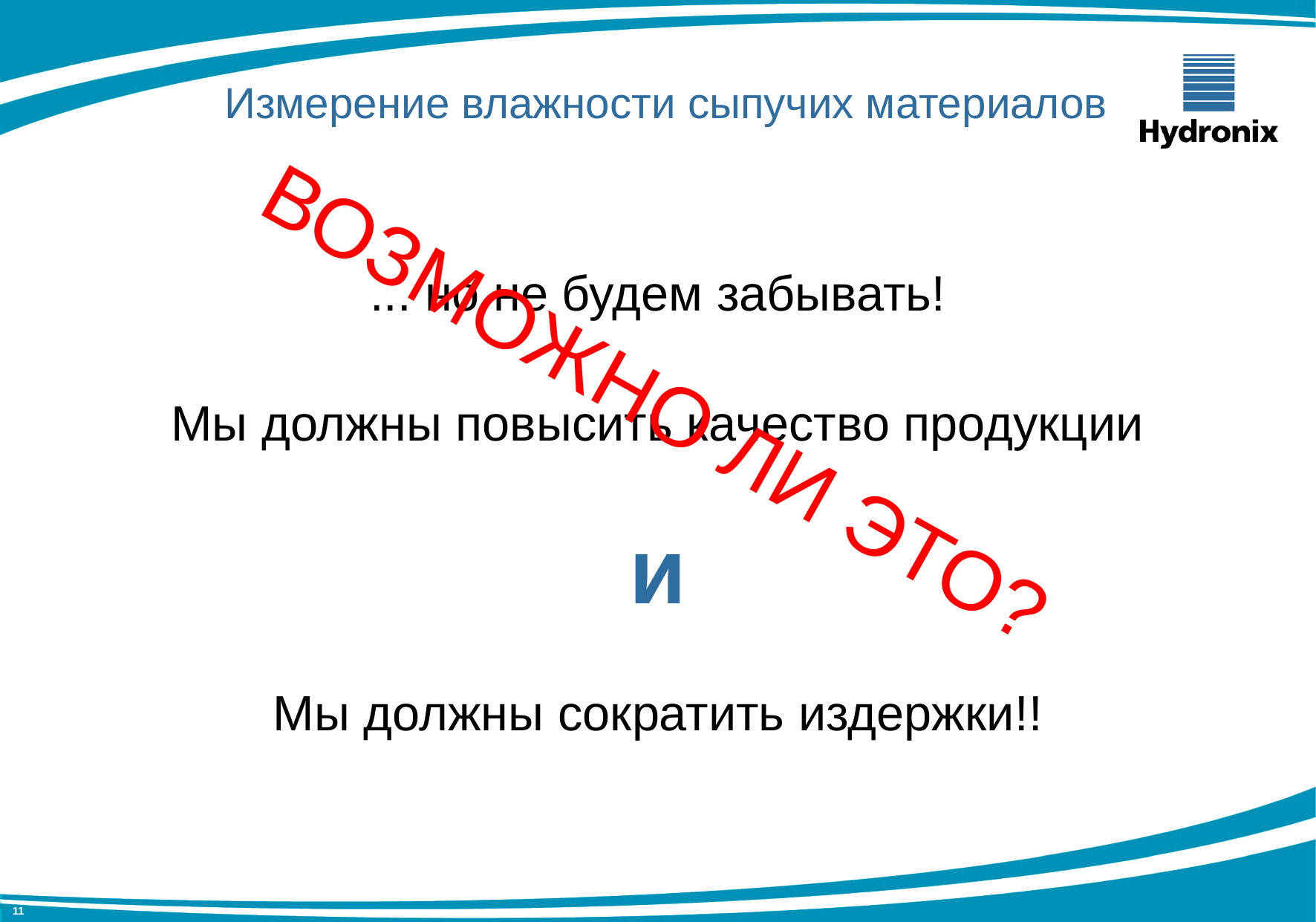

Измерение влажности сыпучих материалов
... но не будем забывать!
ВОЗМОЖНО ЛИ ЭТО?
Мы должны повысить качество продукции

и

Мы должны сократить издержки!!
11